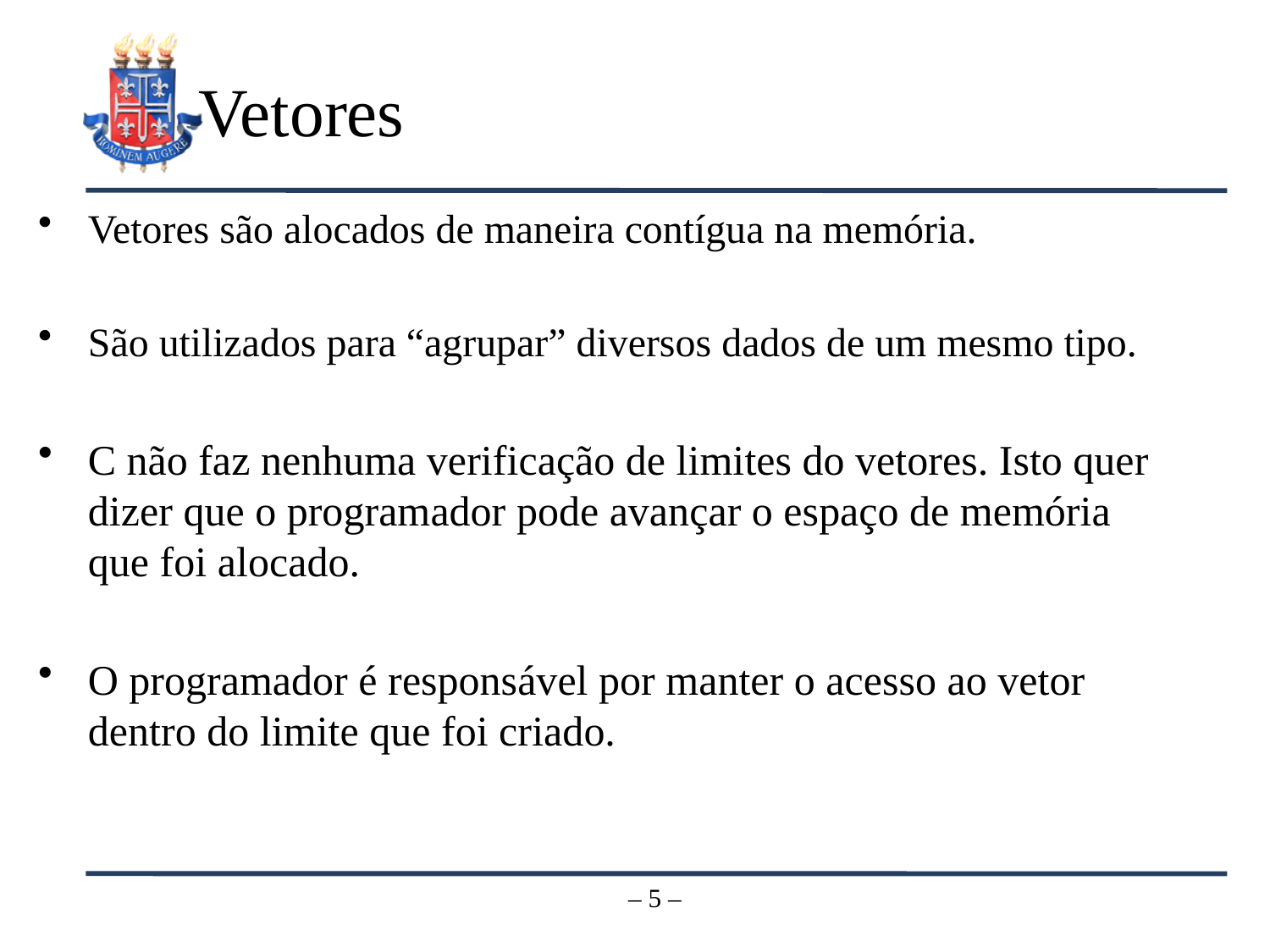

# Vetores
Vetores são alocados de maneira contígua na memória.

São utilizados para “agrupar” diversos dados de um mesmo tipo.

C não faz nenhuma verificação de limites do vetores. Isto quer dizer que o programador pode avançar o espaço de memória que foi alocado.

O programador é responsável por manter o acesso ao vetor dentro do limite que foi criado.
– 5 –